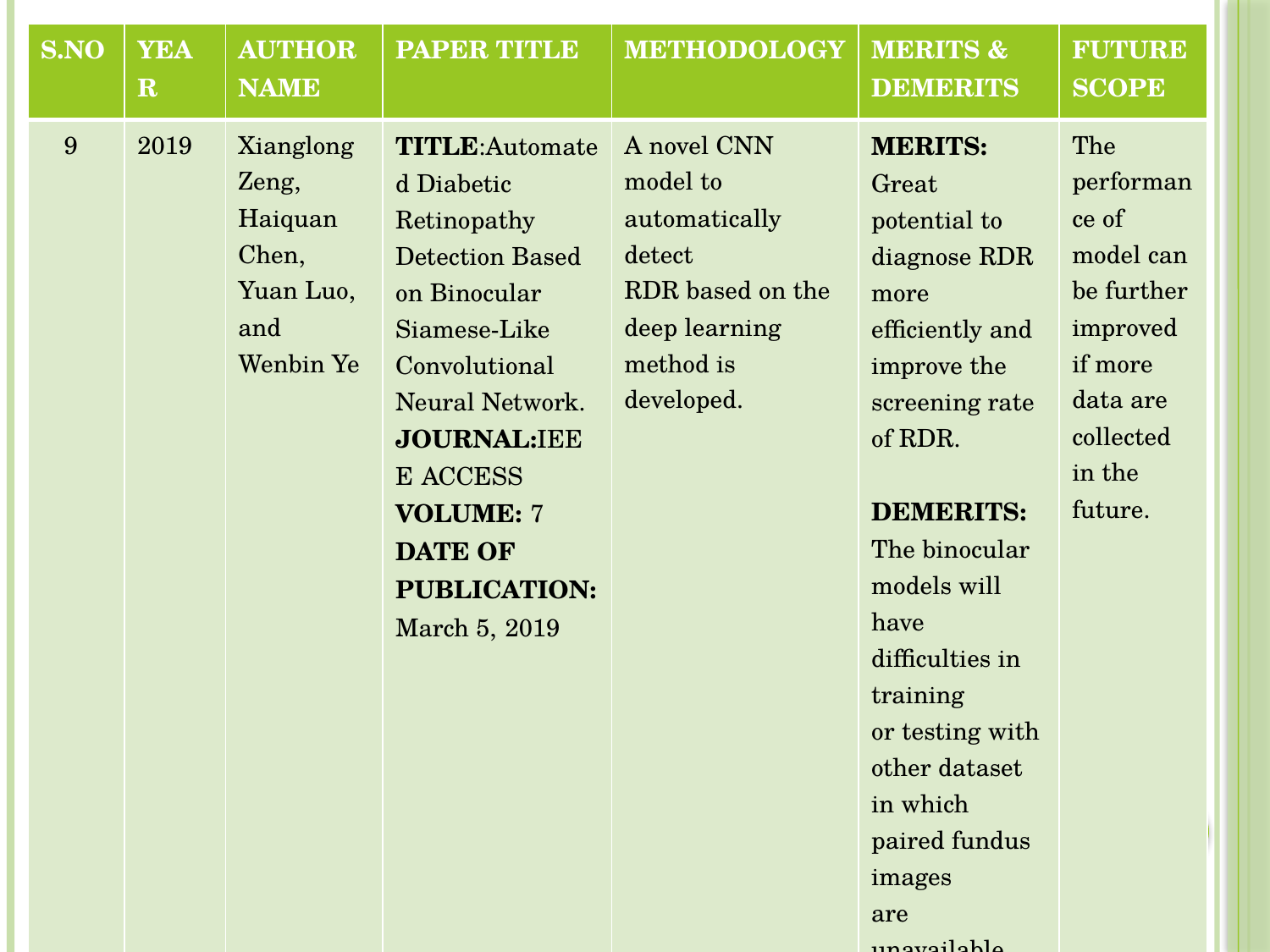

| S.NO | YEAR | AUTHOR NAME | PAPER TITLE | METHODOLOGY | MERITS & DEMERITS | FUTURE SCOPE |
| --- | --- | --- | --- | --- | --- | --- |
| 9 | 2019 | Xianglong Zeng, Haiquan Chen, Yuan Luo, and Wenbin Ye | TITLE:Automated Diabetic Retinopathy Detection Based on Binocular Siamese-Like Convolutional Neural Network. JOURNAL:IEEE ACCESS VOLUME: 7 DATE OF  PUBLICATION:March 5, 2019 | A novel CNN model to automatically detect RDR based on the deep learning method is developed. | MERITS: Great potential to diagnose RDR more efficiently and improve the screening rate of RDR. DEMERITS: The binocular models will have difficulties in training or testing with other dataset in which paired fundus images are unavailable | The performance of model can be further improved if more data are collected in the future. |